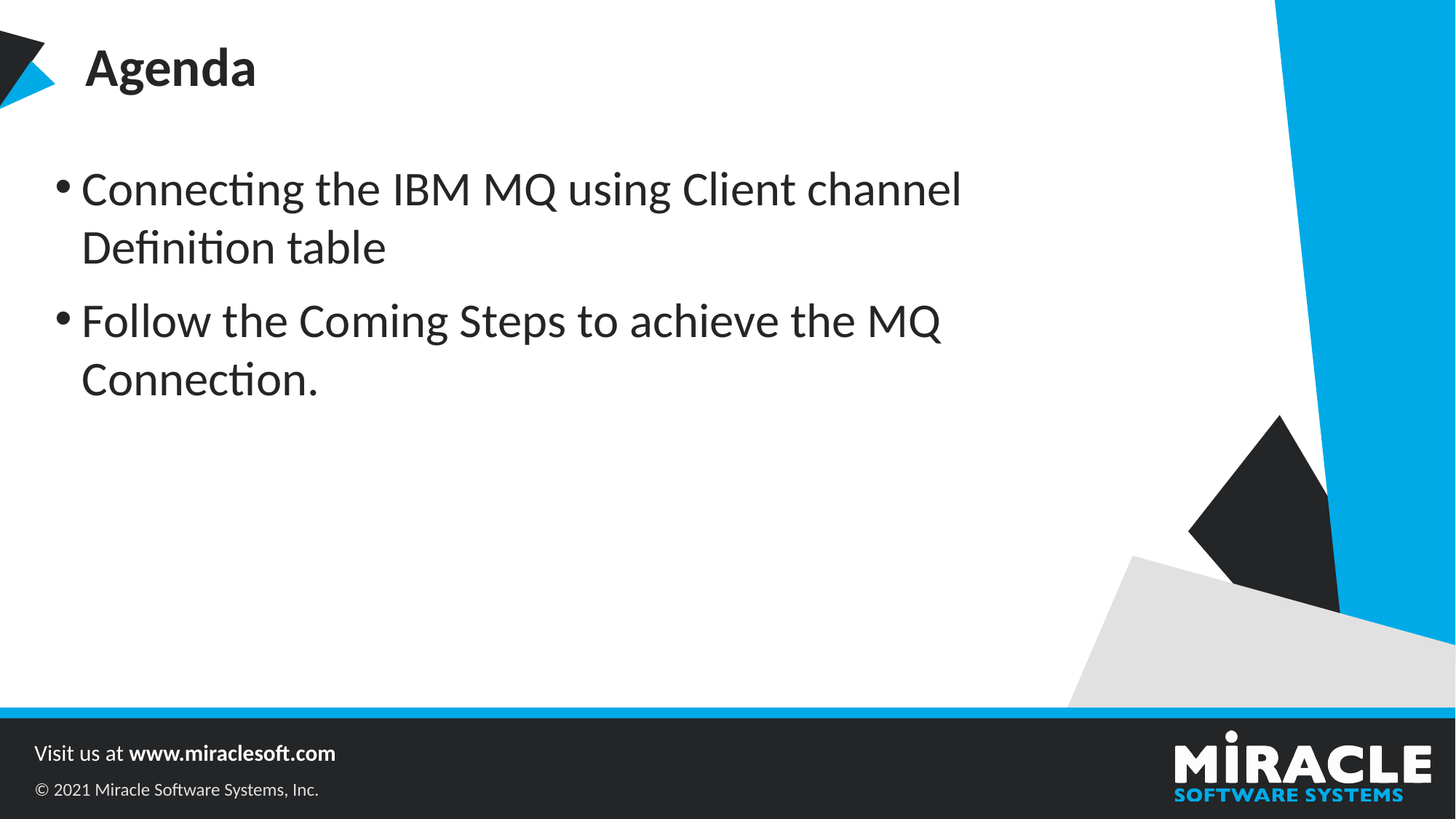

Connecting the IBM MQ using Client channel Definition table
Follow the Coming Steps to achieve the MQ Connection.